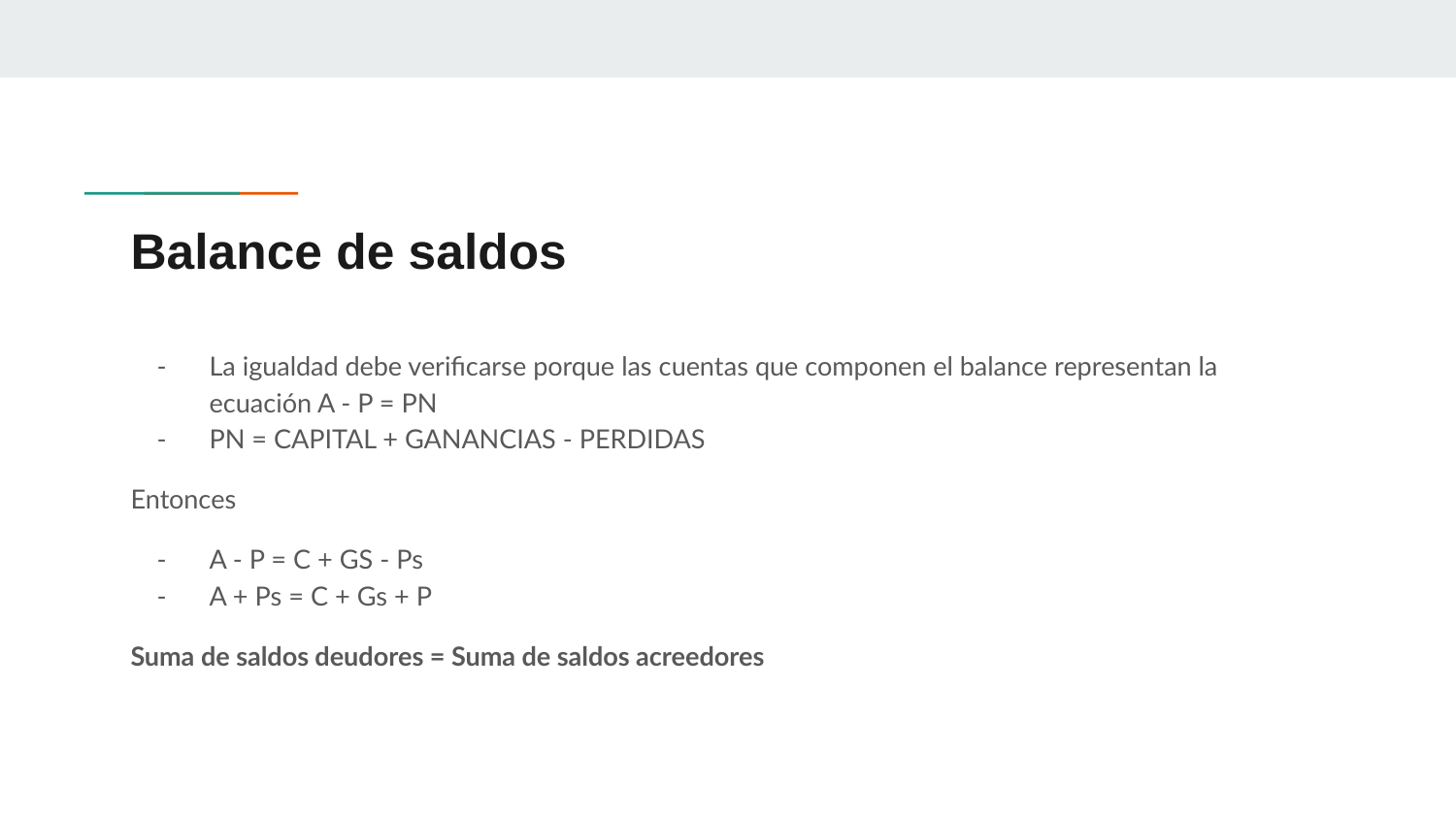

# Balance de saldos
La igualdad debe verificarse porque las cuentas que componen el balance representan la ecuación A - P = PN
PN = CAPITAL + GANANCIAS - PERDIDAS
Entonces
A - P = C + GS - Ps
A + Ps = C + Gs + P
Suma de saldos deudores = Suma de saldos acreedores